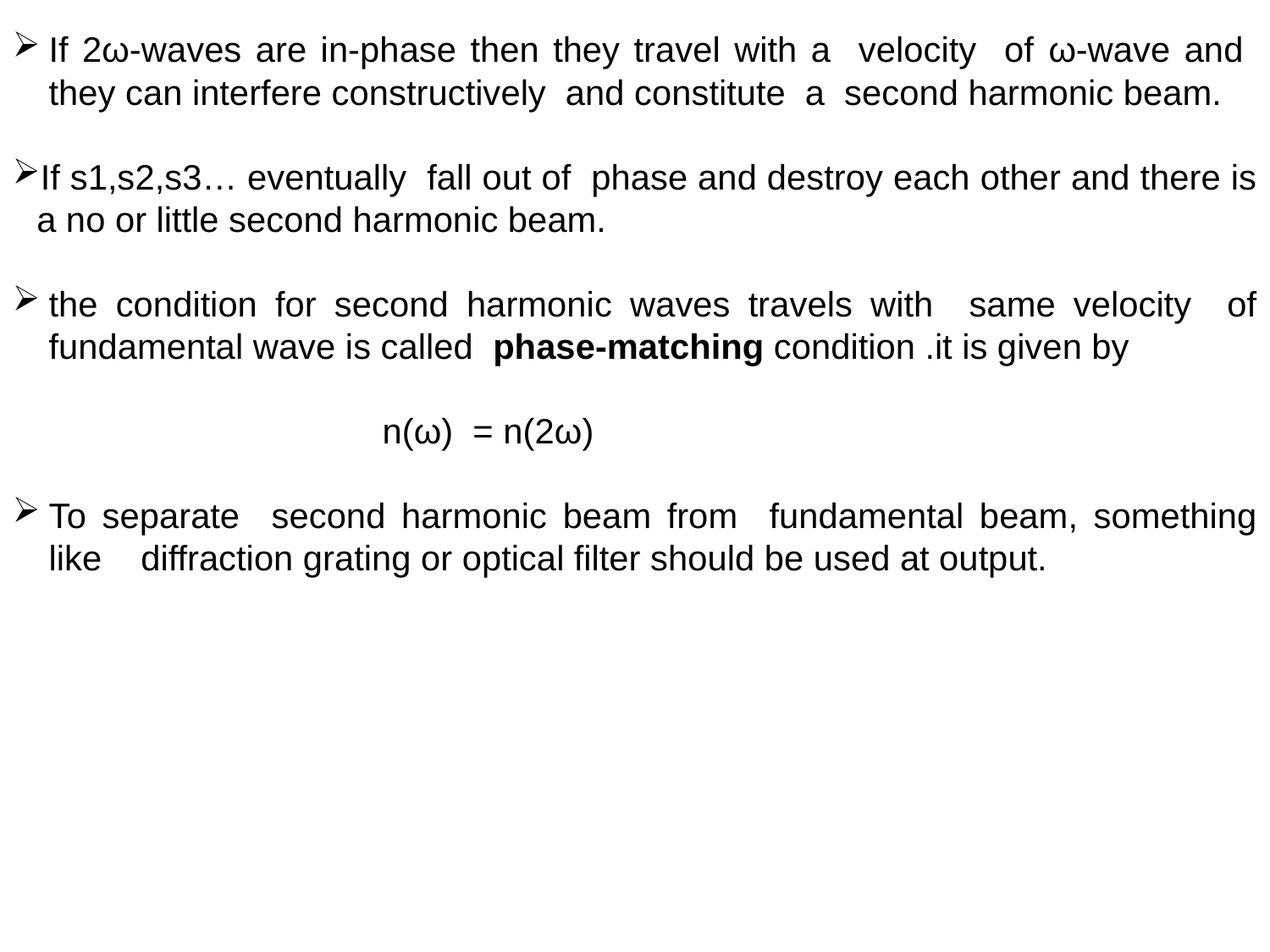

If 2ω-waves are in-phase then they travel with a  velocity  of ω-wave and  they can interfere constructively  and constitute  a  second harmonic beam.

If s1,s2,s3… eventually  fall out of  phase and destroy each other and there is a no or little second harmonic beam.

the condition for second harmonic waves travels with  same velocity  of fundamental wave is called  phase-matching condition .it is given by

                                      n(ω)  = n(2ω)

To separate  second harmonic beam from  fundamental beam, something like    diffraction grating or optical filter should be used at output.